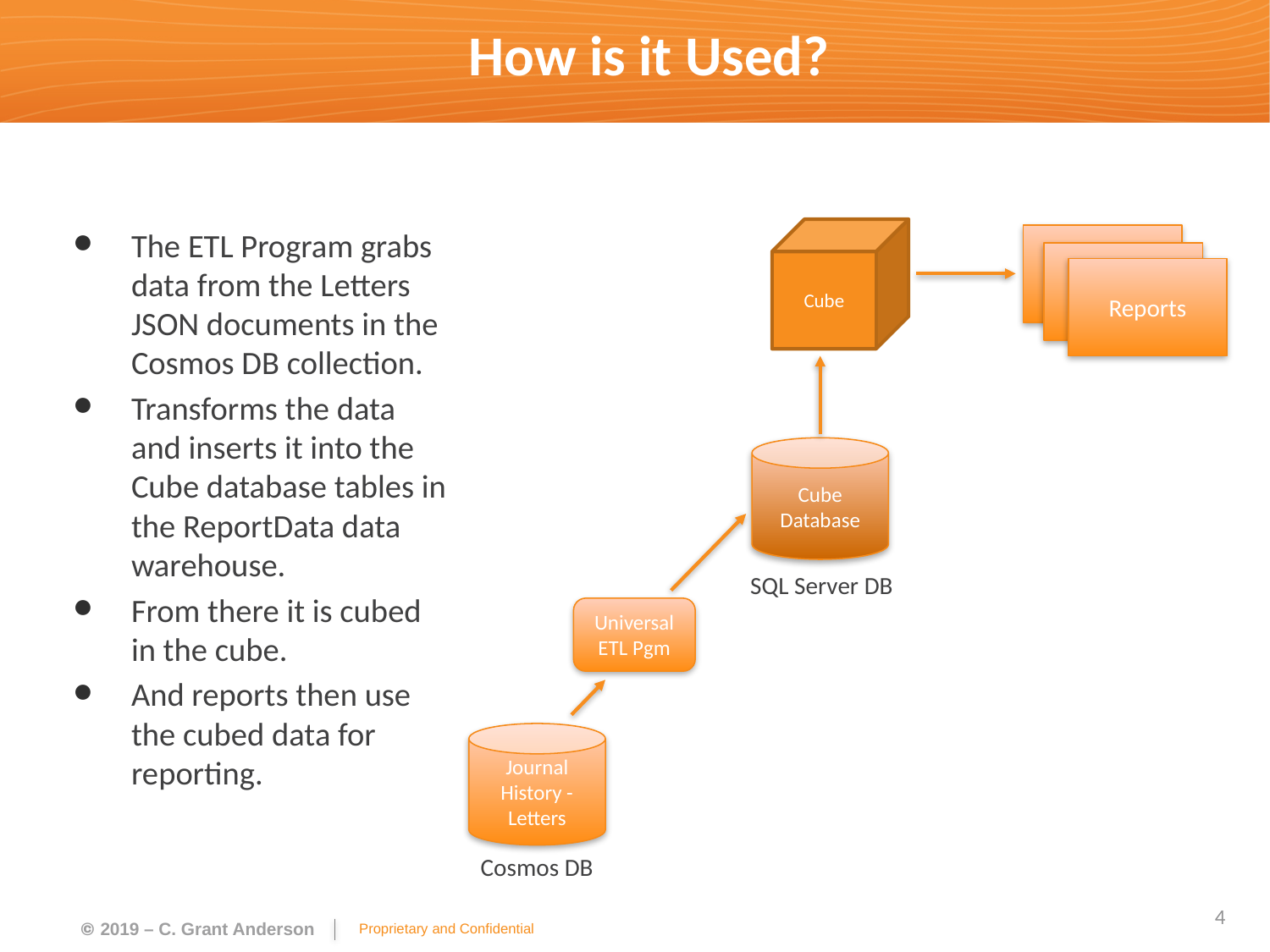

# How is it Used?
The ETL Program grabs data from the Letters JSON documents in the Cosmos DB collection.
Transforms the data and inserts it into the Cube database tables in the ReportData data warehouse.
From there it is cubed in the cube.
And reports then use the cubed data for reporting.
Cube
Reports
Reports
Reports
Cube Database
SQL Server DB
Universal ETL Pgm
Journal History - Letters
Cosmos DB
4